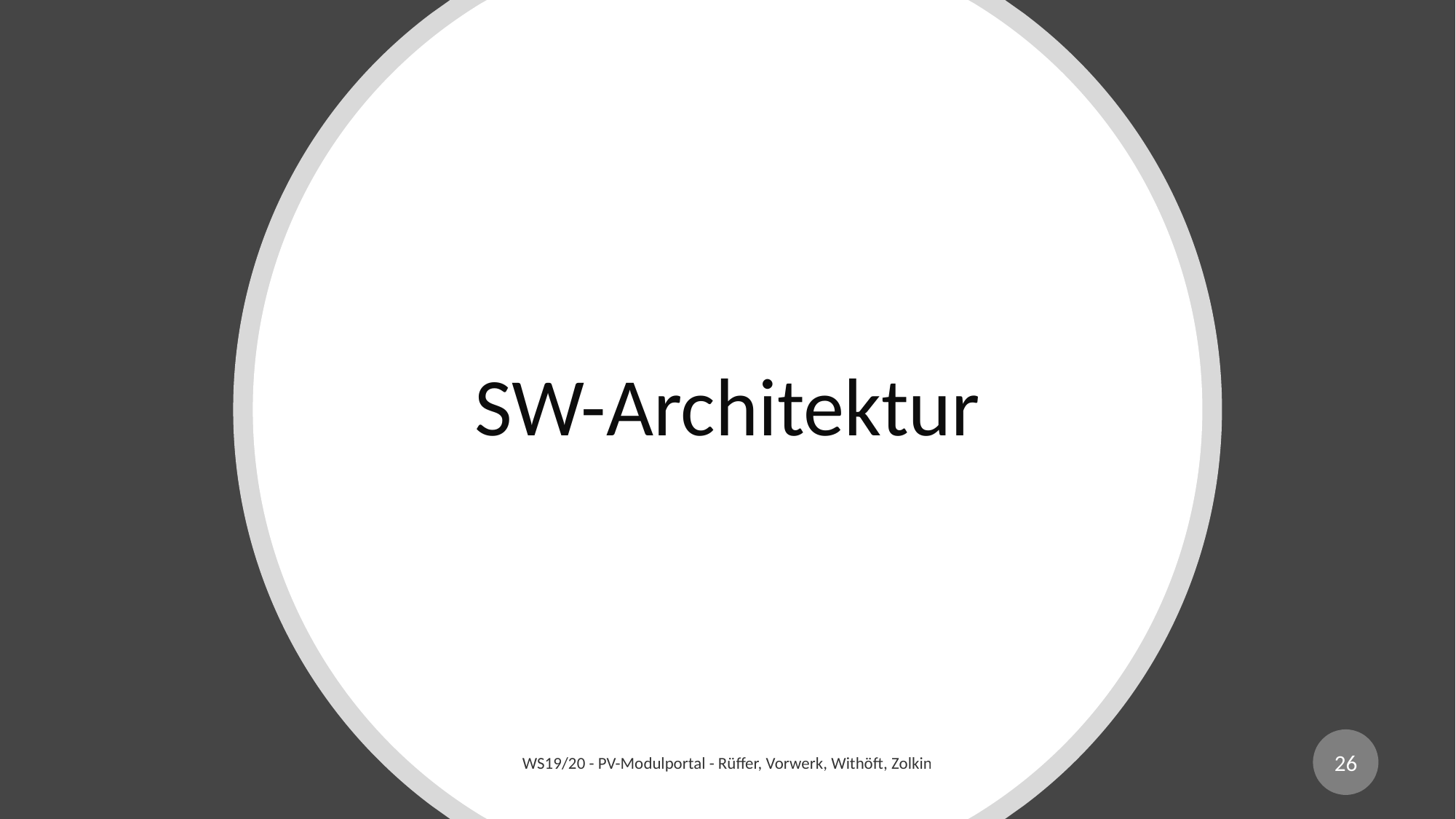

# SW-Architektur
26
WS19/20 - PV-Modulportal - Rüffer, Vorwerk, Withöft, Zolkin